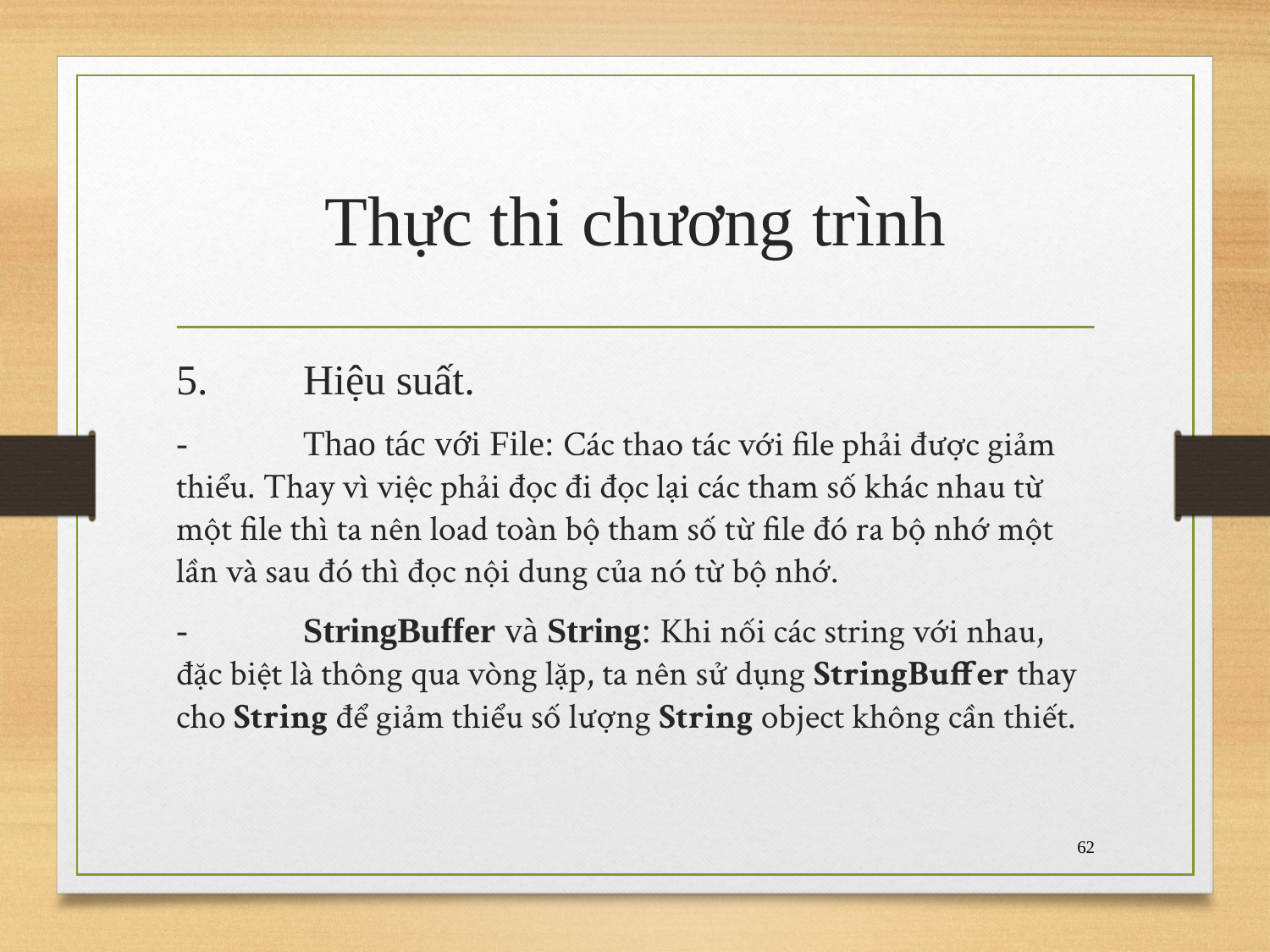

# Thực thi chương trình
5.	Hiệu suất.
-	Thao tác với File: Các thao tác với file phải được giảm thiểu. Thay vì việc phải đọc đi đọc lại các tham số khác nhau từ một file thì ta nên load toàn bộ tham số từ file đó ra bộ nhớ một lần và sau đó thì đọc nội dung của nó từ bộ nhớ.
-	StringBuffer và String: Khi nối các string với nhau, đặc biệt là thông qua vòng lặp, ta nên sử dụng StringBuffer thay cho String để giảm thiểu số lượng String object không cần thiết.
62